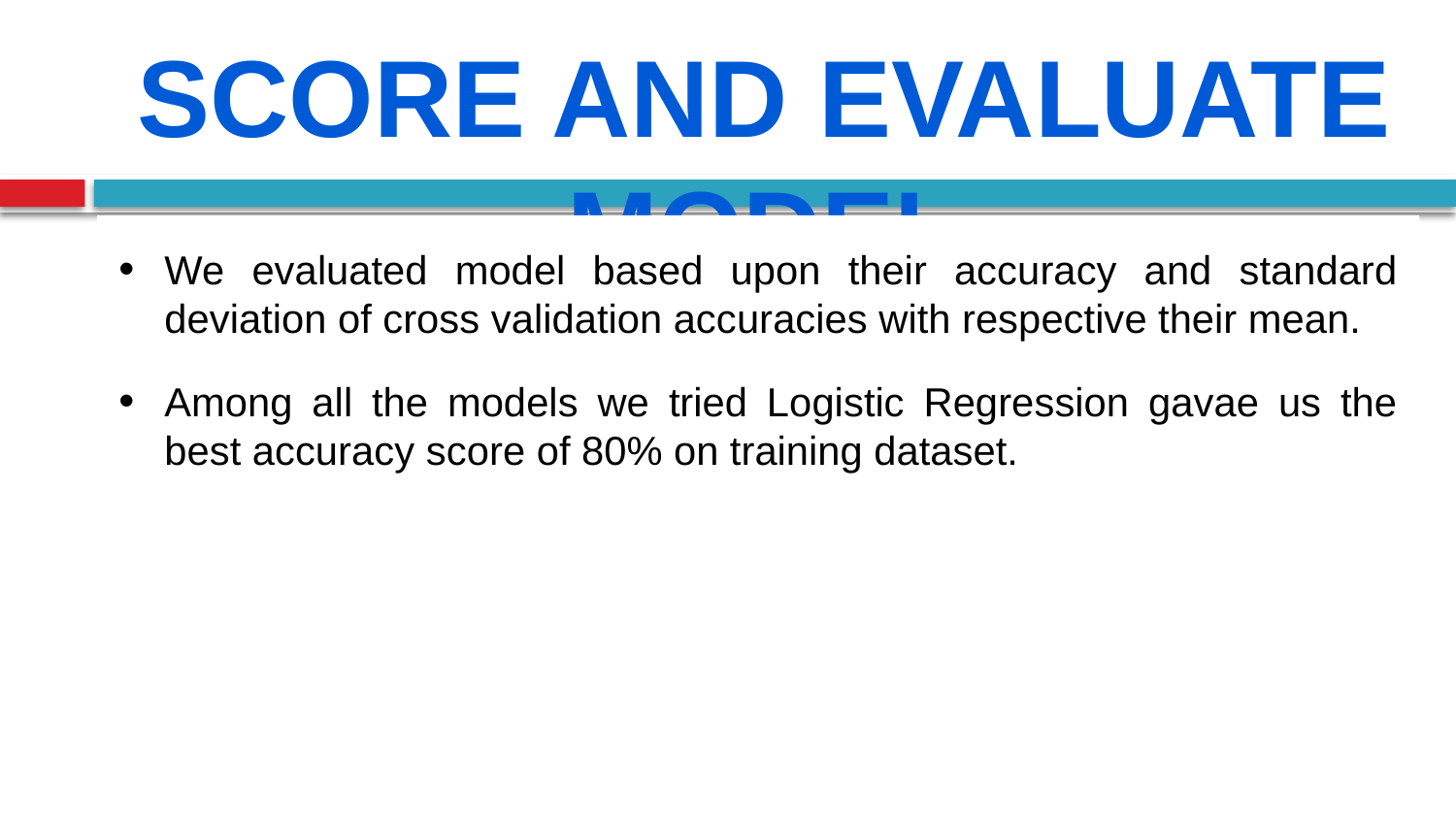

Score and evaluate model
We evaluated model based upon their accuracy and standard deviation of cross validation accuracies with respective their mean.
Among all the models we tried Logistic Regression gavae us the best accuracy score of 80% on training dataset.